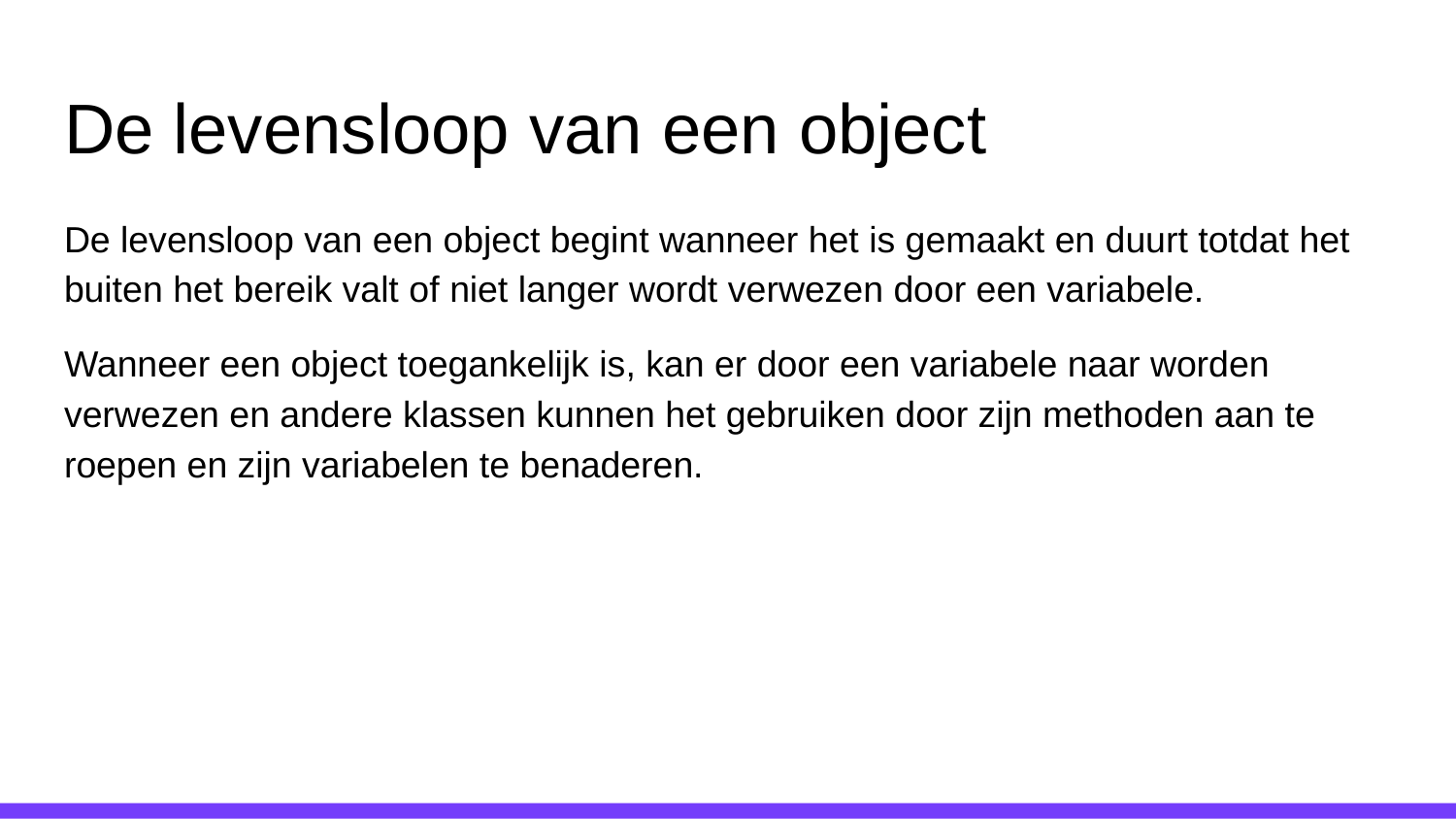

# De levensloop van een object
De levensloop van een object begint wanneer het is gemaakt en duurt totdat het buiten het bereik valt of niet langer wordt verwezen door een variabele.
Wanneer een object toegankelijk is, kan er door een variabele naar worden verwezen en andere klassen kunnen het gebruiken door zijn methoden aan te roepen en zijn variabelen te benaderen.